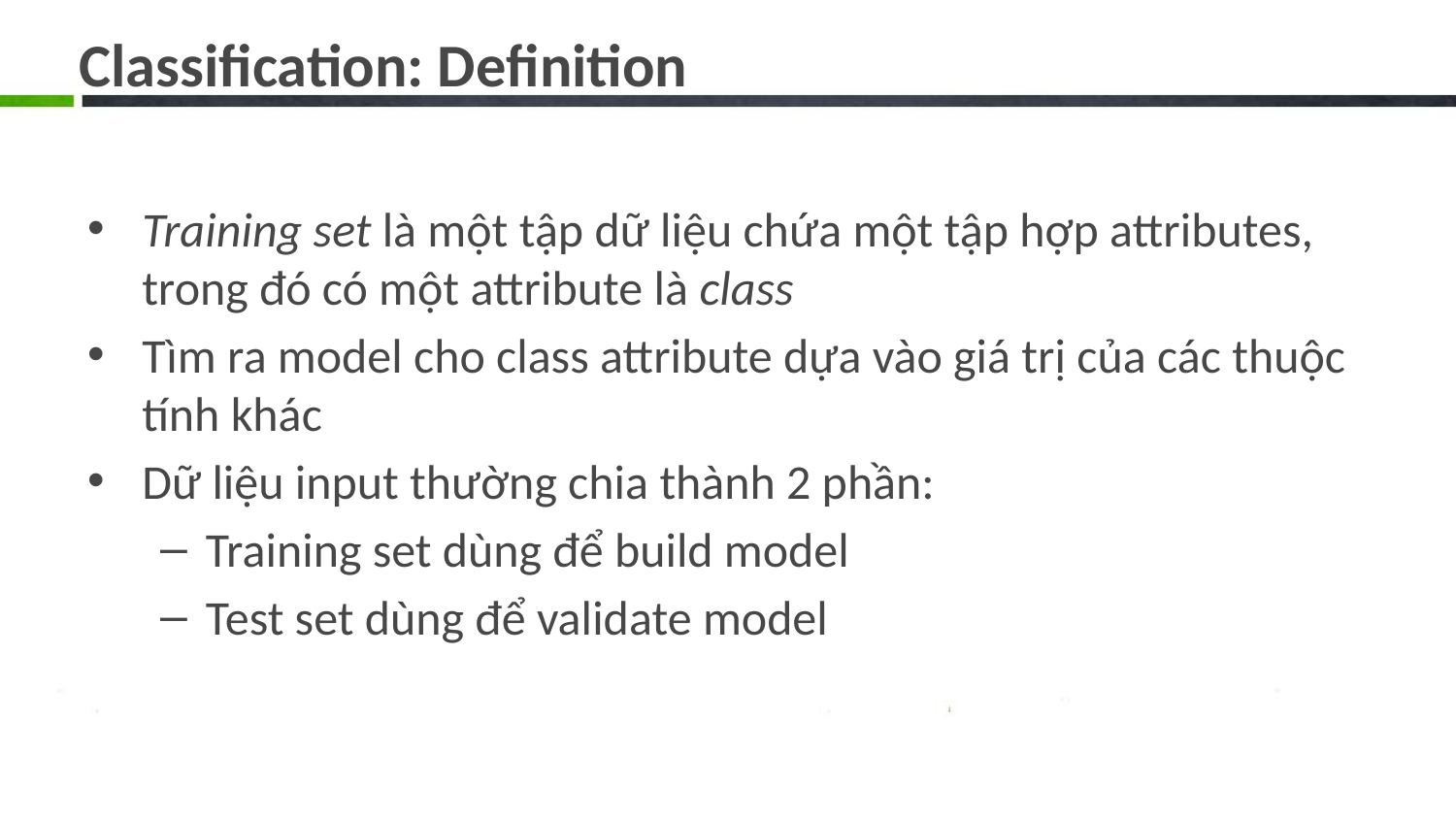

# Classification: Definition
Training set là một tập dữ liệu chứa một tập hợp attributes, trong đó có một attribute là class
Tìm ra model cho class attribute dựa vào giá trị của các thuộc tính khác
Dữ liệu input thường chia thành 2 phần:
Training set dùng để build model
Test set dùng để validate model